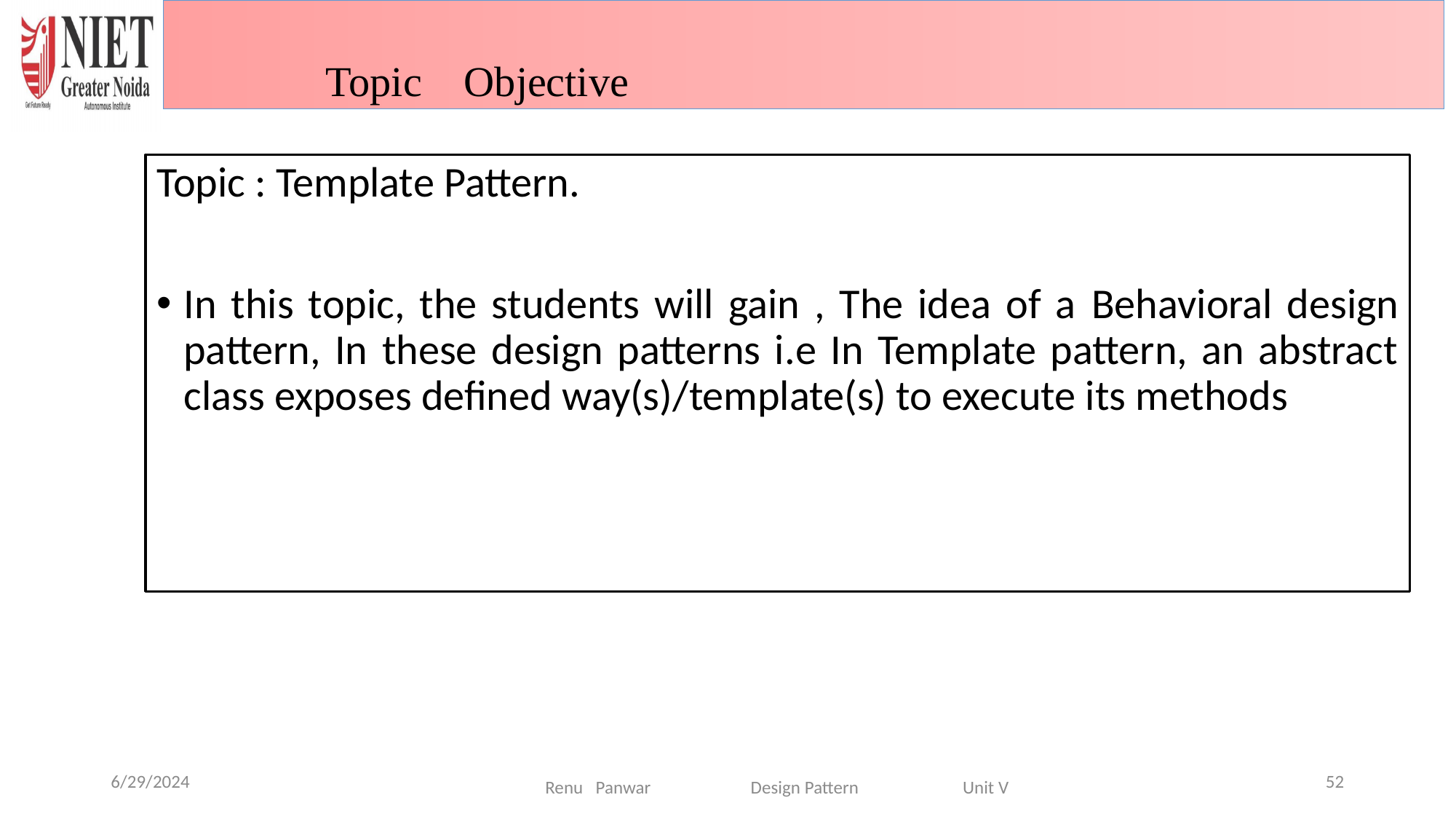

Topic    Objective
Topic : Template Pattern.

In this topic, the students will gain , The idea of a Behavioral design pattern, In these design patterns i.e In Template pattern, an abstract class exposes defined way(s)/template(s) to execute its methods
6/29/2024
52
Renu   Panwar                        Design Pattern                         Unit V